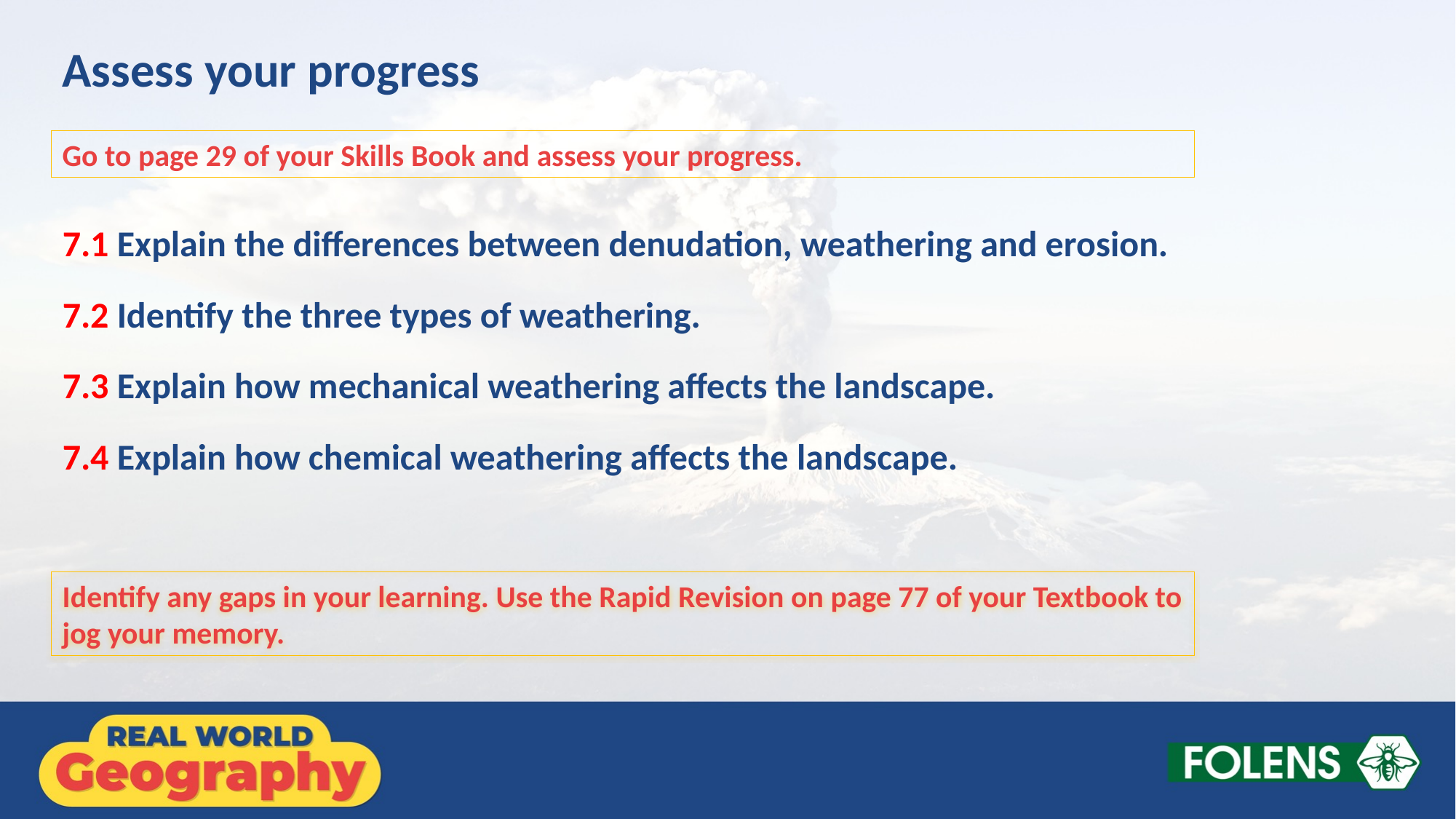

Assess your progress
Go to page 29 of your Skills Book and assess your progress.
7.1 Explain the differences between denudation, weathering and erosion.
7.2 Identify the three types of weathering.
7.3 Explain how mechanical weathering affects the landscape.
7.4 Explain how chemical weathering affects the landscape.
Identify any gaps in your learning. Use the Rapid Revision on page 77 of your Textbook to jog your memory.